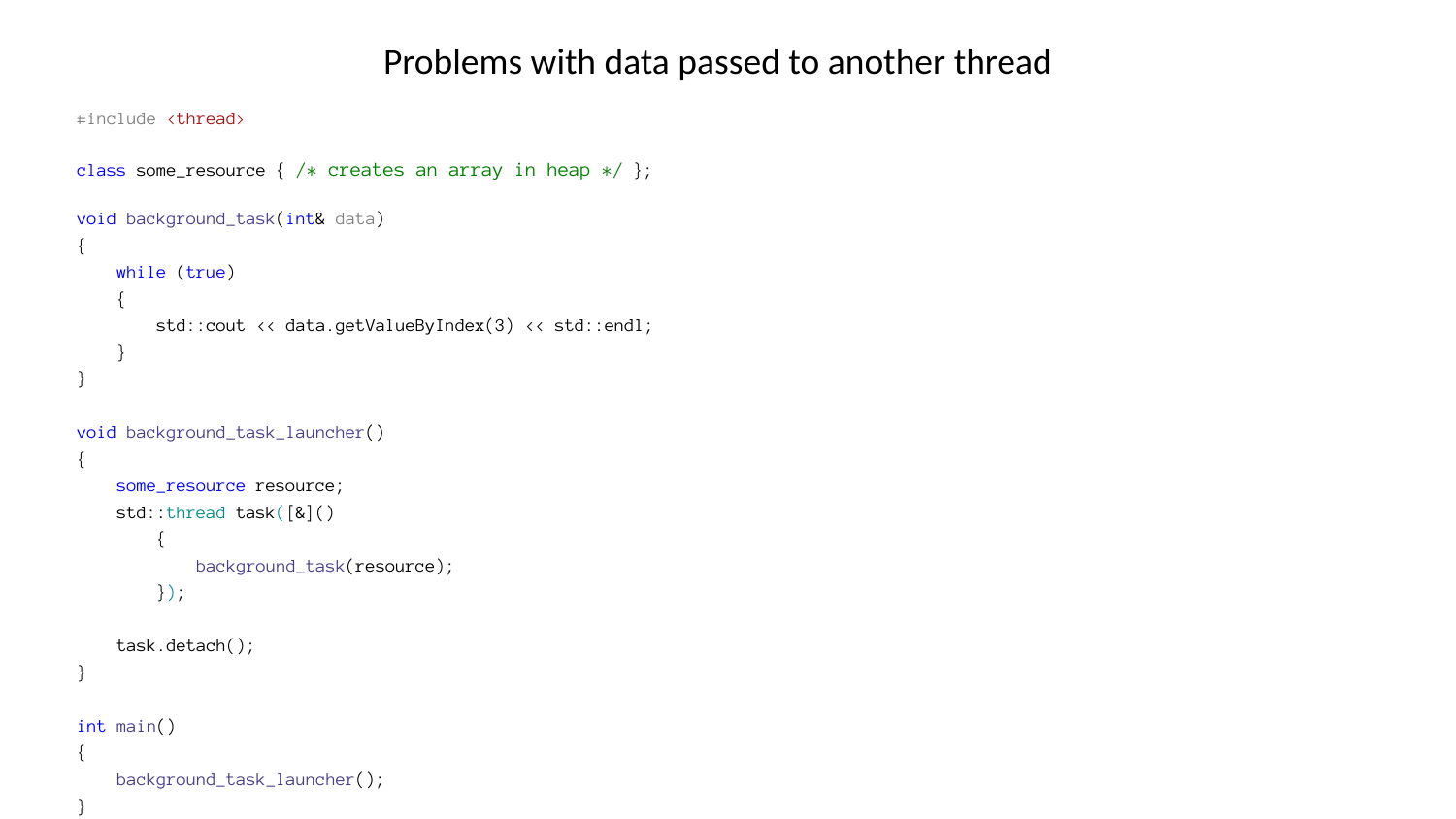

Problems with data passed to another thread
#include <thread>
class some_resource { /* creates an array in heap */ };
void background_task(int& data)
{
    while (true)
    {
        std::cout << data.getValueByIndex(3) << std::endl;
    }
}

void background_task_launcher()
{
    some_resource resource;
    std::thread task([&]()
        {
            background_task(resource);
        });

    task.detach();
}

int main()
{
    background_task_launcher();
}